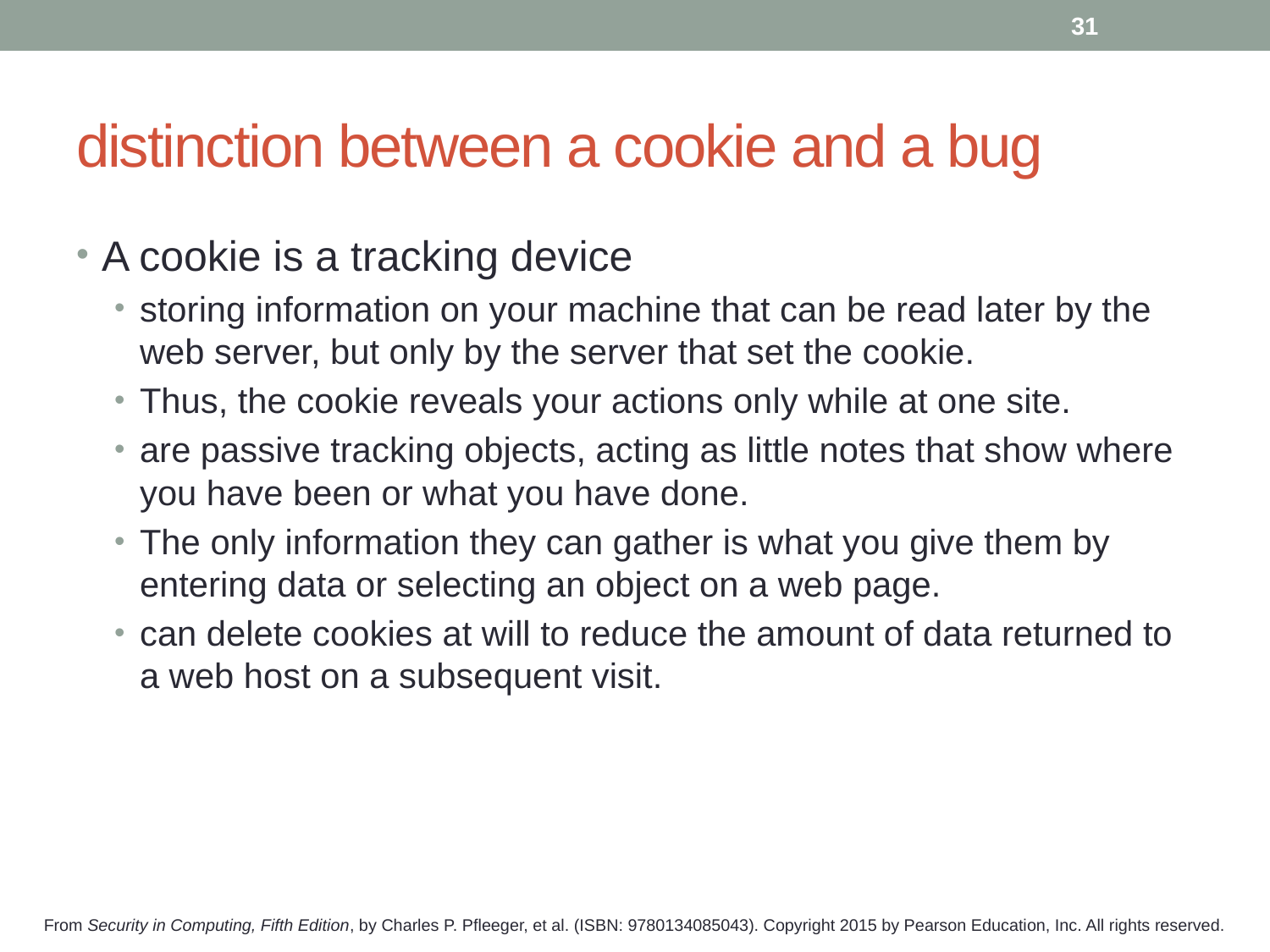

31
# distinction between a cookie and a bug
A cookie is a tracking device
storing information on your machine that can be read later by the web server, but only by the server that set the cookie.
Thus, the cookie reveals your actions only while at one site.
are passive tracking objects, acting as little notes that show where you have been or what you have done.
The only information they can gather is what you give them by entering data or selecting an object on a web page.
can delete cookies at will to reduce the amount of data returned to a web host on a subsequent visit.